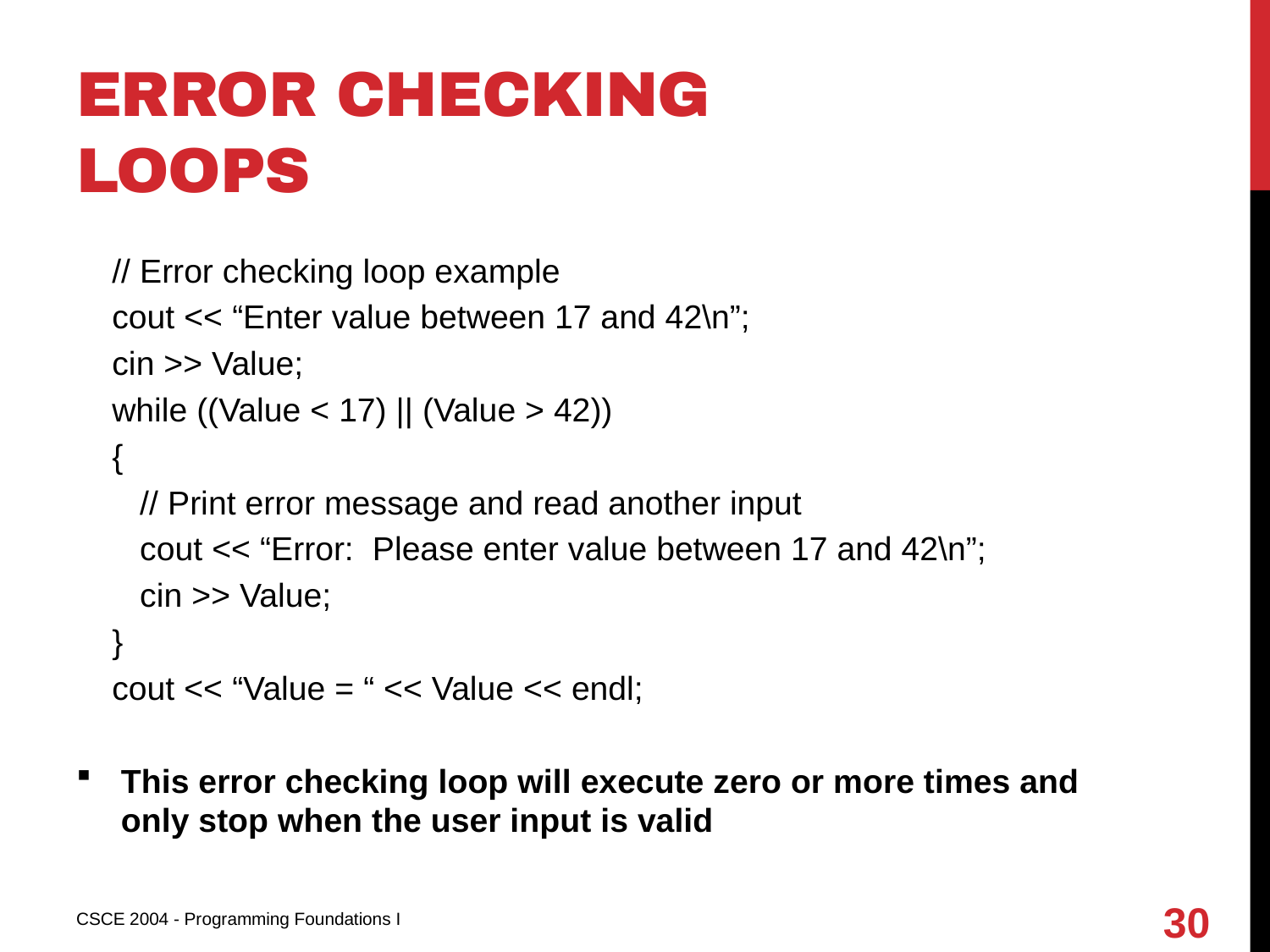

# Error checking loops
// Error checking loop example
cout << “Enter value between 17 and 42\n”;
cin >> Value;
while ((Value < 17) || (Value > 42))
{
   // Print error message and read another input
   cout << “Error:  Please enter value between 17 and 42\n”;
   cin >> Value;
}
cout << “Value = “ << Value << endl;

This error checking loop will execute zero or more times and only stop when the user input is valid
30
CSCE 2004 - Programming Foundations I